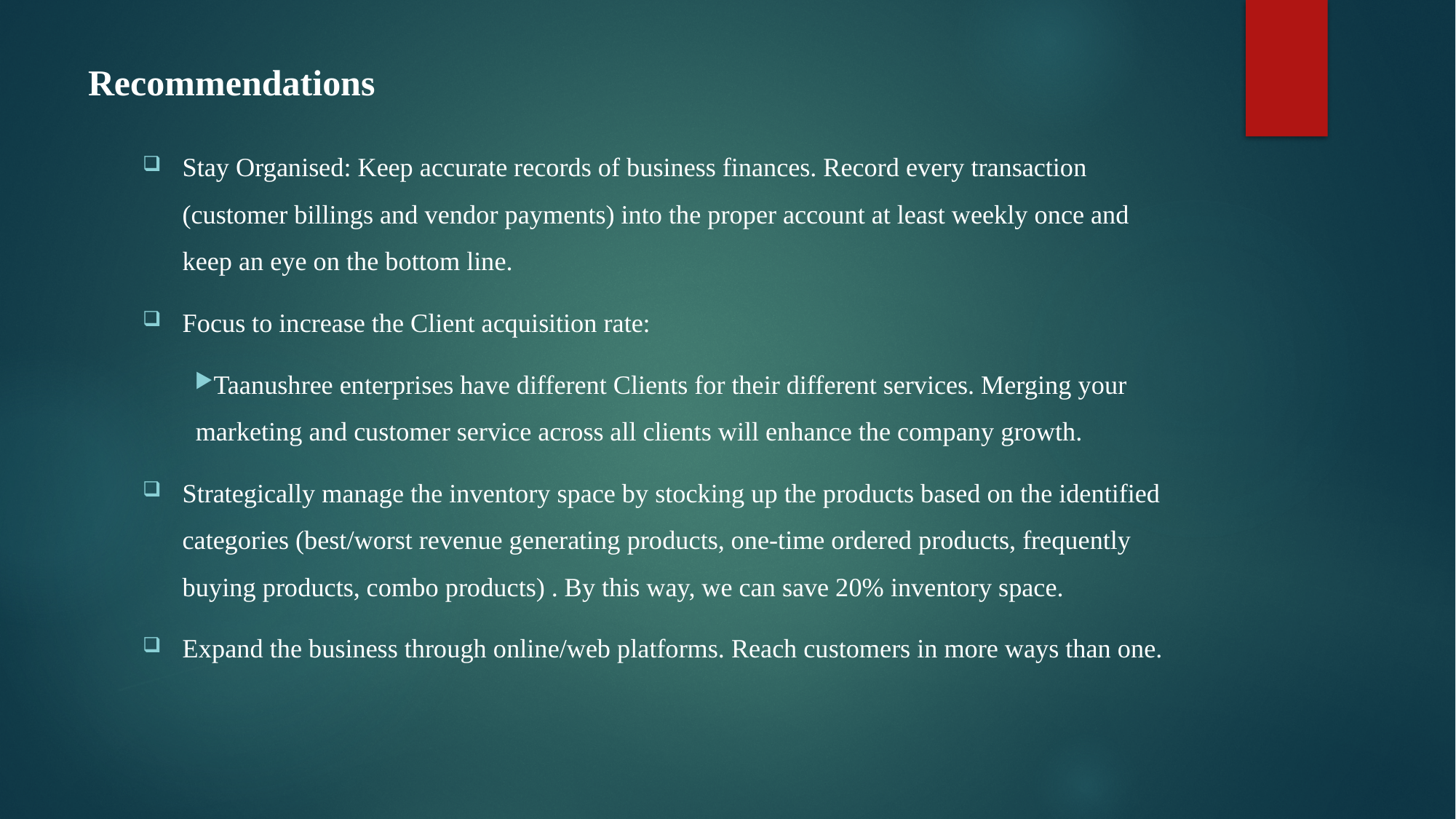

# Recommendations
Stay Organised: Keep accurate records of business finances. Record every transaction (customer billings and vendor payments) into the proper account at least weekly once and keep an eye on the bottom line.
Focus to increase the Client acquisition rate:
Taanushree enterprises have different Clients for their different services. Merging your marketing and customer service across all clients will enhance the company growth.
Strategically manage the inventory space by stocking up the products based on the identified categories (best/worst revenue generating products, one-time ordered products, frequently buying products, combo products) . By this way, we can save 20% inventory space.
Expand the business through online/web platforms. Reach customers in more ways than one.